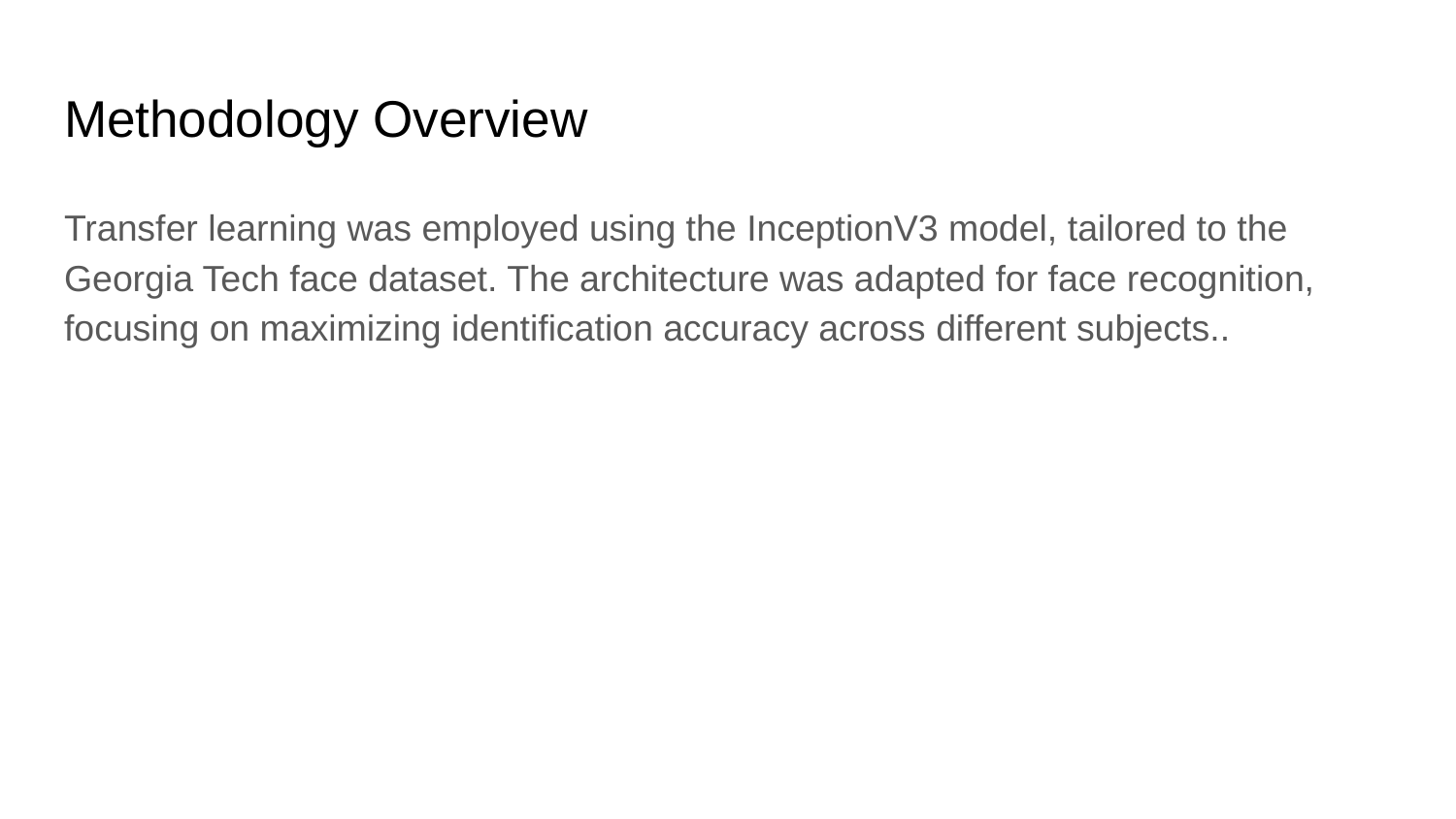

# Methodology Overview
Transfer learning was employed using the InceptionV3 model, tailored to the Georgia Tech face dataset. The architecture was adapted for face recognition, focusing on maximizing identification accuracy across different subjects..